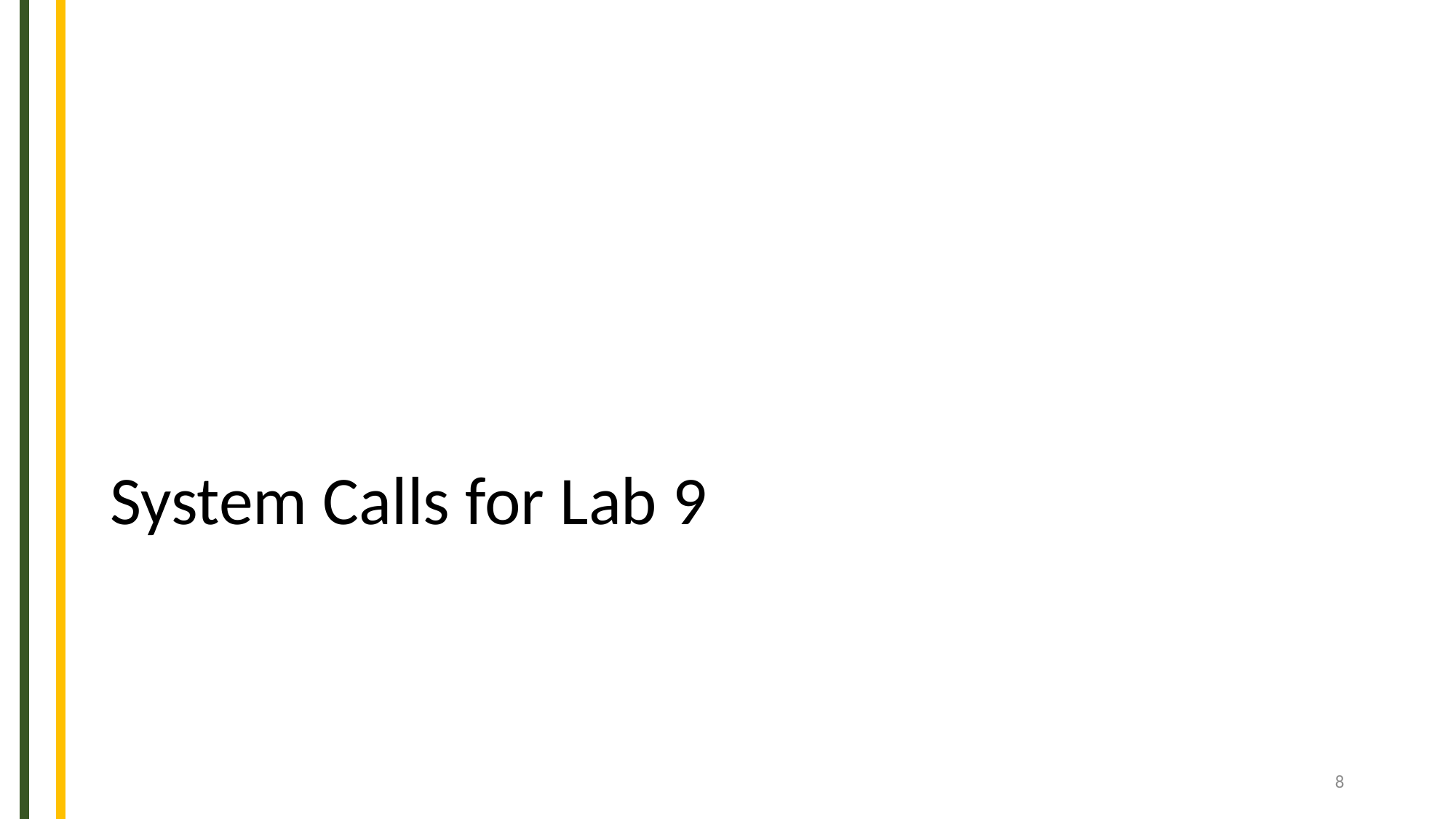

# System Calls for Lab 9

8